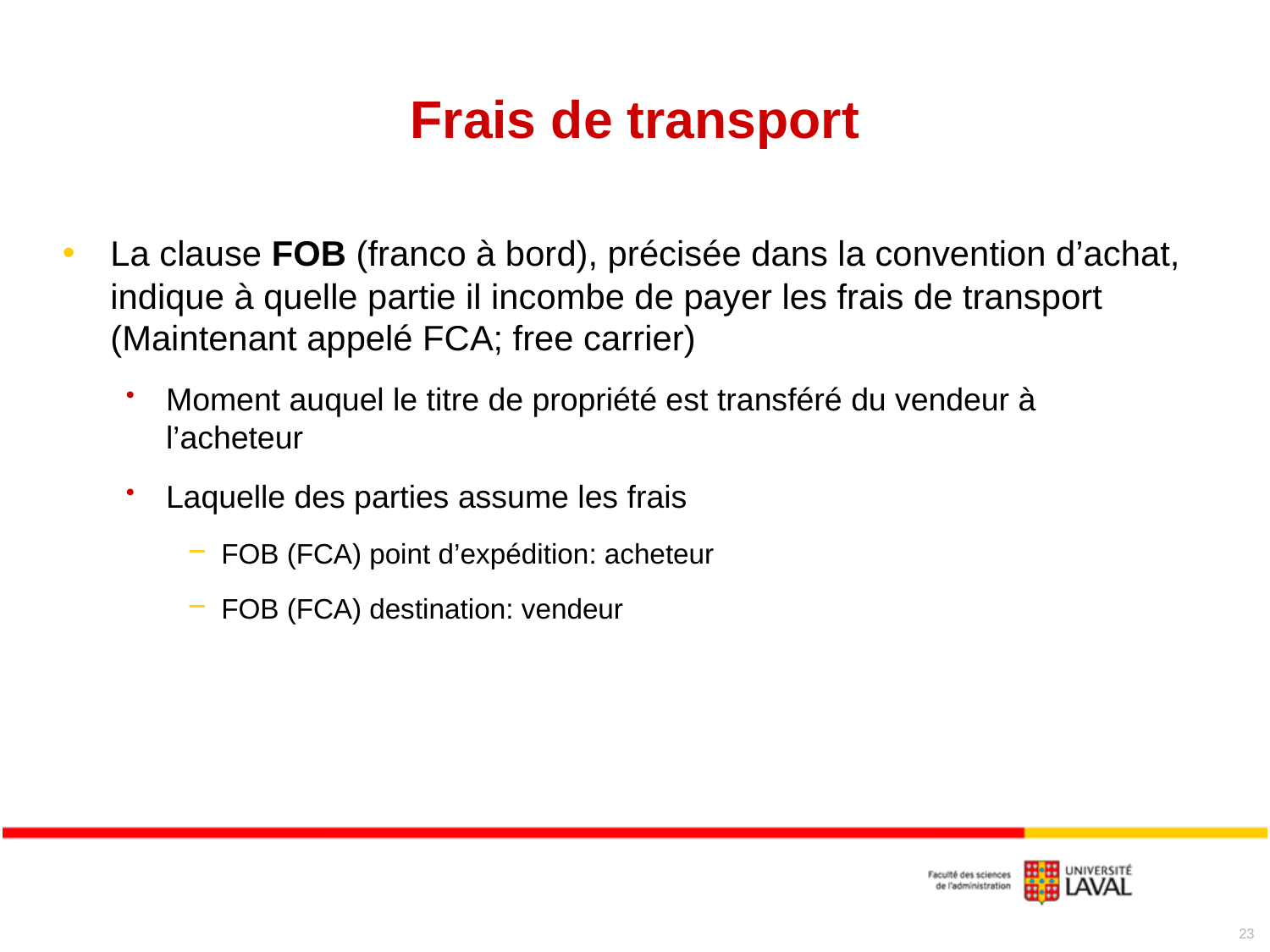

# Frais de transport
La clause FOB (franco à bord), précisée dans la convention d’achat, indique à quelle partie il incombe de payer les frais de transport (Maintenant appelé FCA; free carrier)
Moment auquel le titre de propriété est transféré du vendeur à l’acheteur
Laquelle des parties assume les frais
FOB (FCA) point d’expédition: acheteur
FOB (FCA) destination: vendeur
23